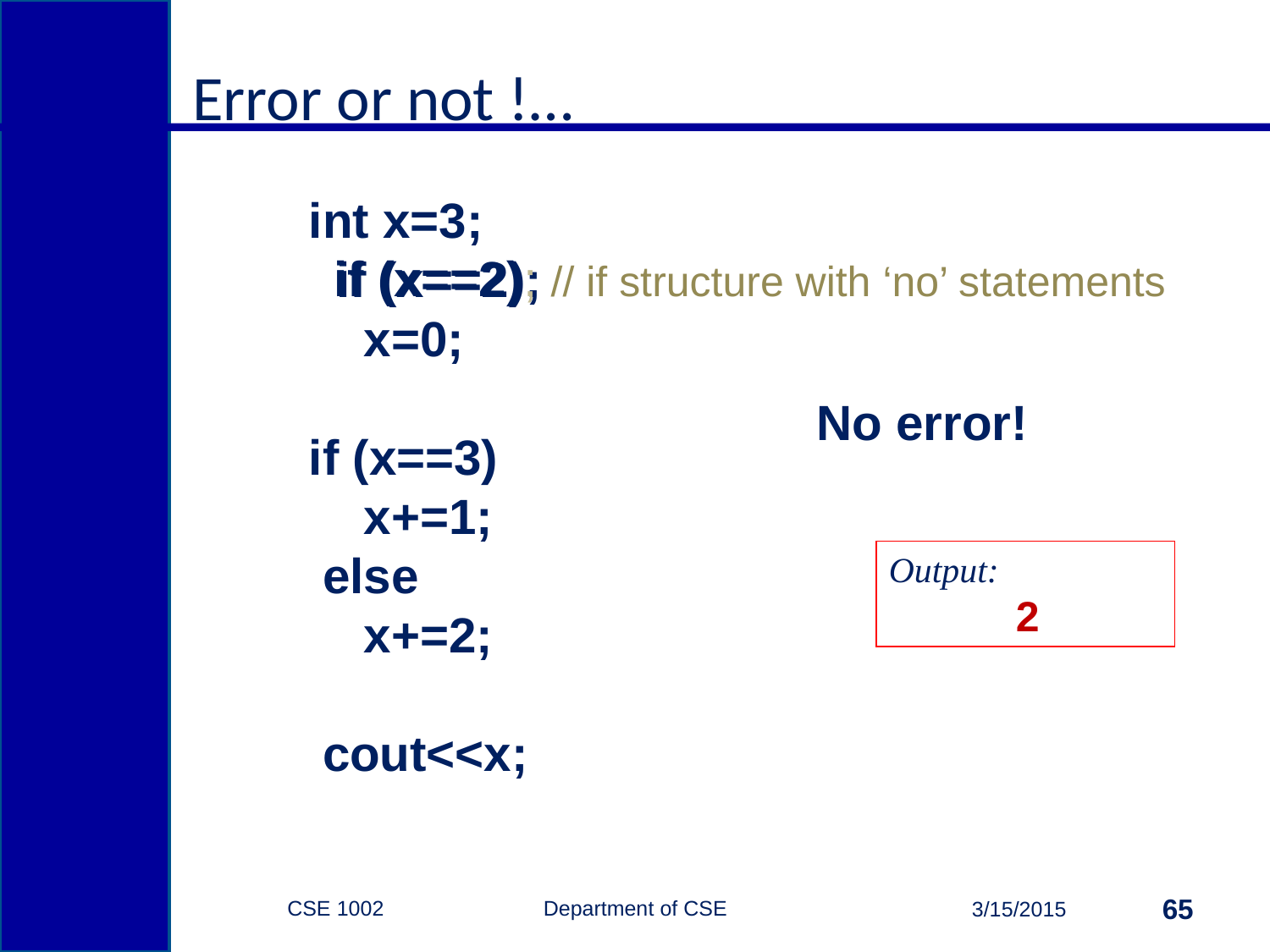

Error or not !…
int x=3;
  if (x==2);
    x=0;

if (x==3)
    x+=1;
 else
    x+=2;

 cout<<x;
if (x==2); // if structure with ‘no’ statements
No error!
Output:
	2
CSE 1002                           Department of CSE
65
3/15/2015